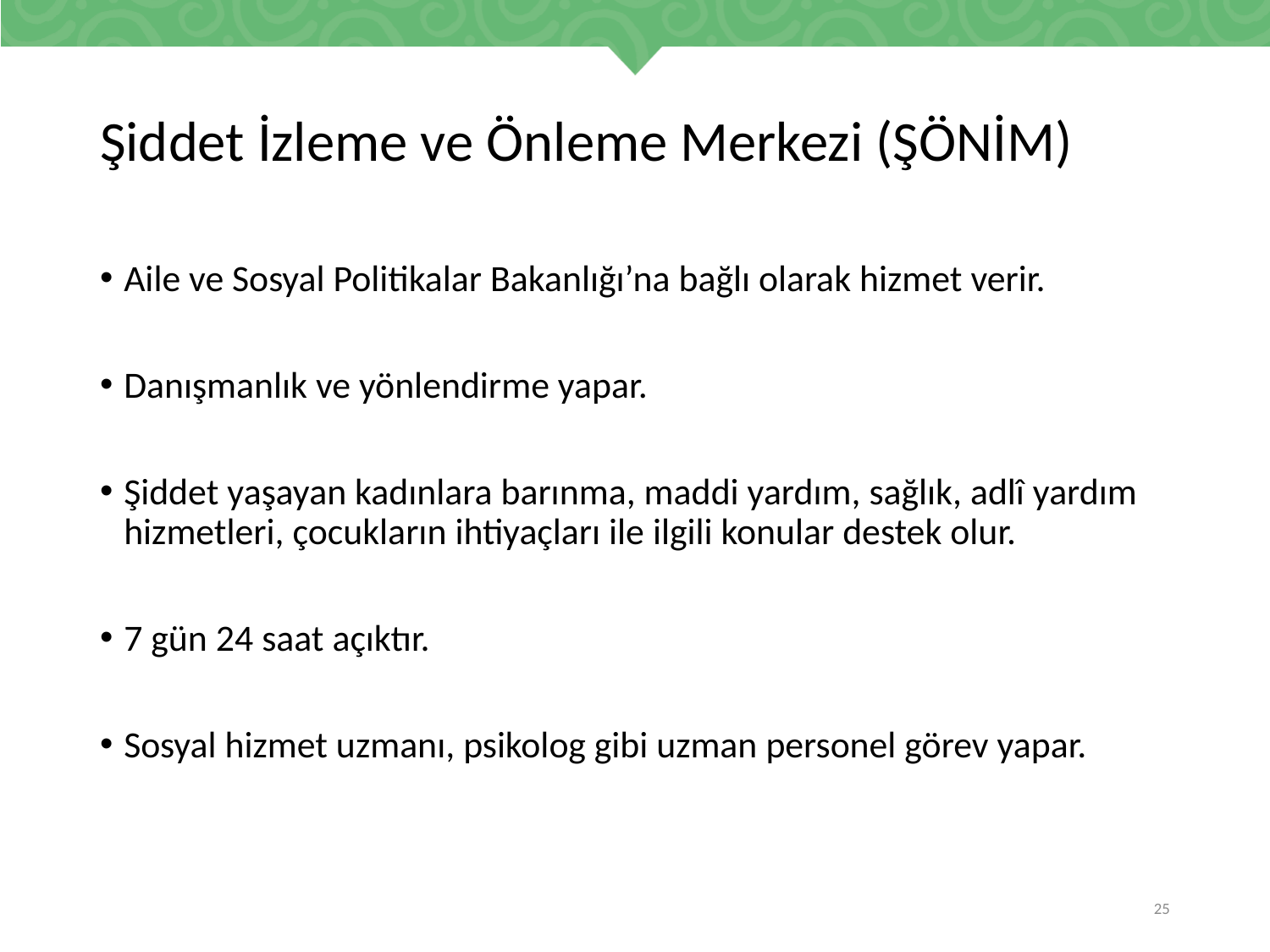

# Şiddet İzleme ve Önleme Merkezi (ŞÖNİM)
Aile ve Sosyal Politikalar Bakanlığı’na bağlı olarak hizmet verir.

Danışmanlık ve yönlendirme yapar.

Şiddet yaşayan kadınlara barınma, maddi yardım, sağlık, adlî yardım hizmetleri, çocukların ihtiyaçları ile ilgili konular destek olur.

7 gün 24 saat açıktır.

Sosyal hizmet uzmanı, psikolog gibi uzman personel görev yapar.
25